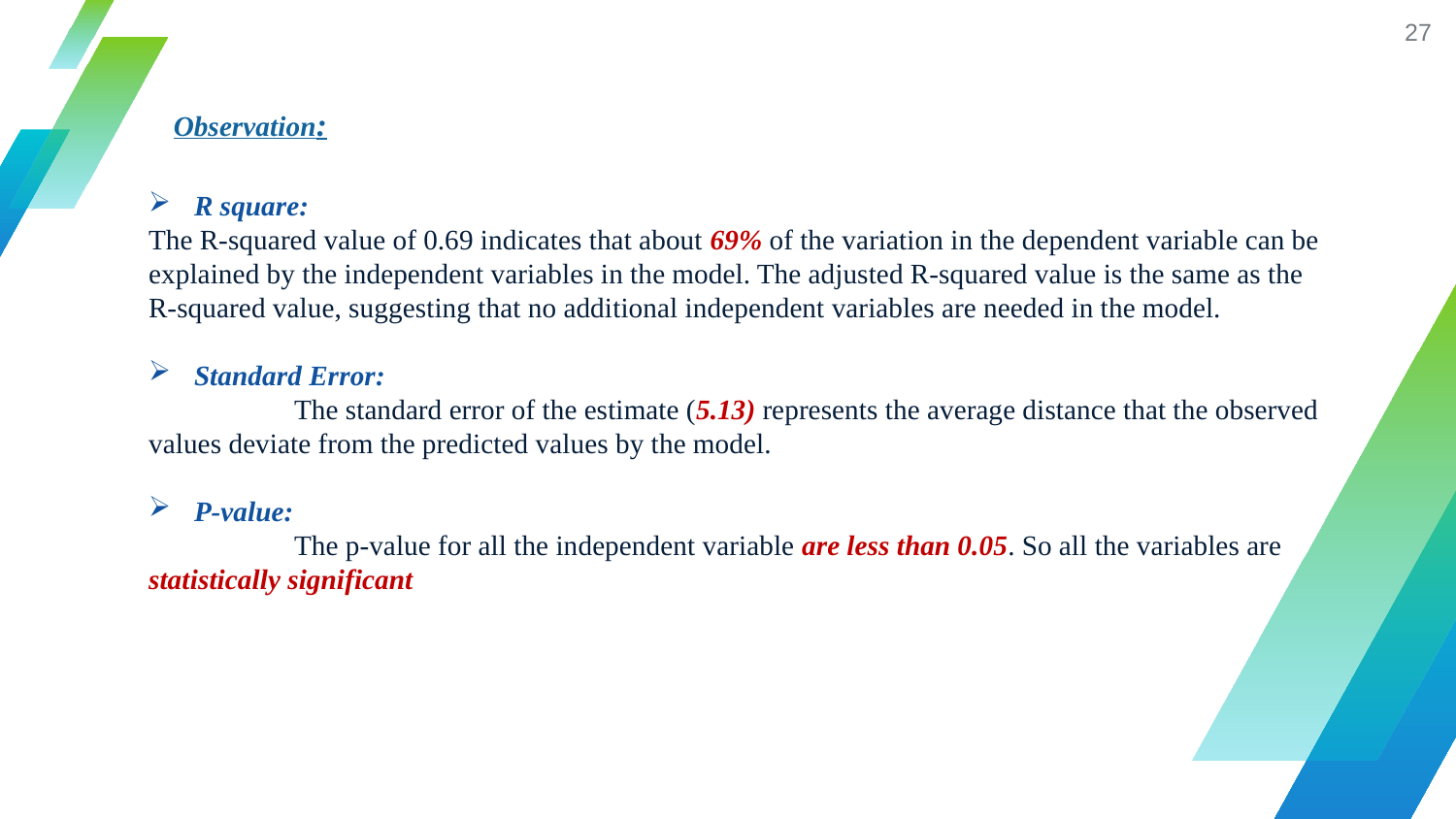

27
Observation:
R square:
The R-squared value of 0.69 indicates that about 69% of the variation in the dependent variable can be explained by the independent variables in the model. The adjusted R-squared value is the same as the R-squared value, suggesting that no additional independent variables are needed in the model.

Standard Error:
	The standard error of the estimate (5.13) represents the average distance that the observed values deviate from the predicted values by the model.

P-value:
	The p-value for all the independent variable are less than 0.05. So all the variables are statistically significant